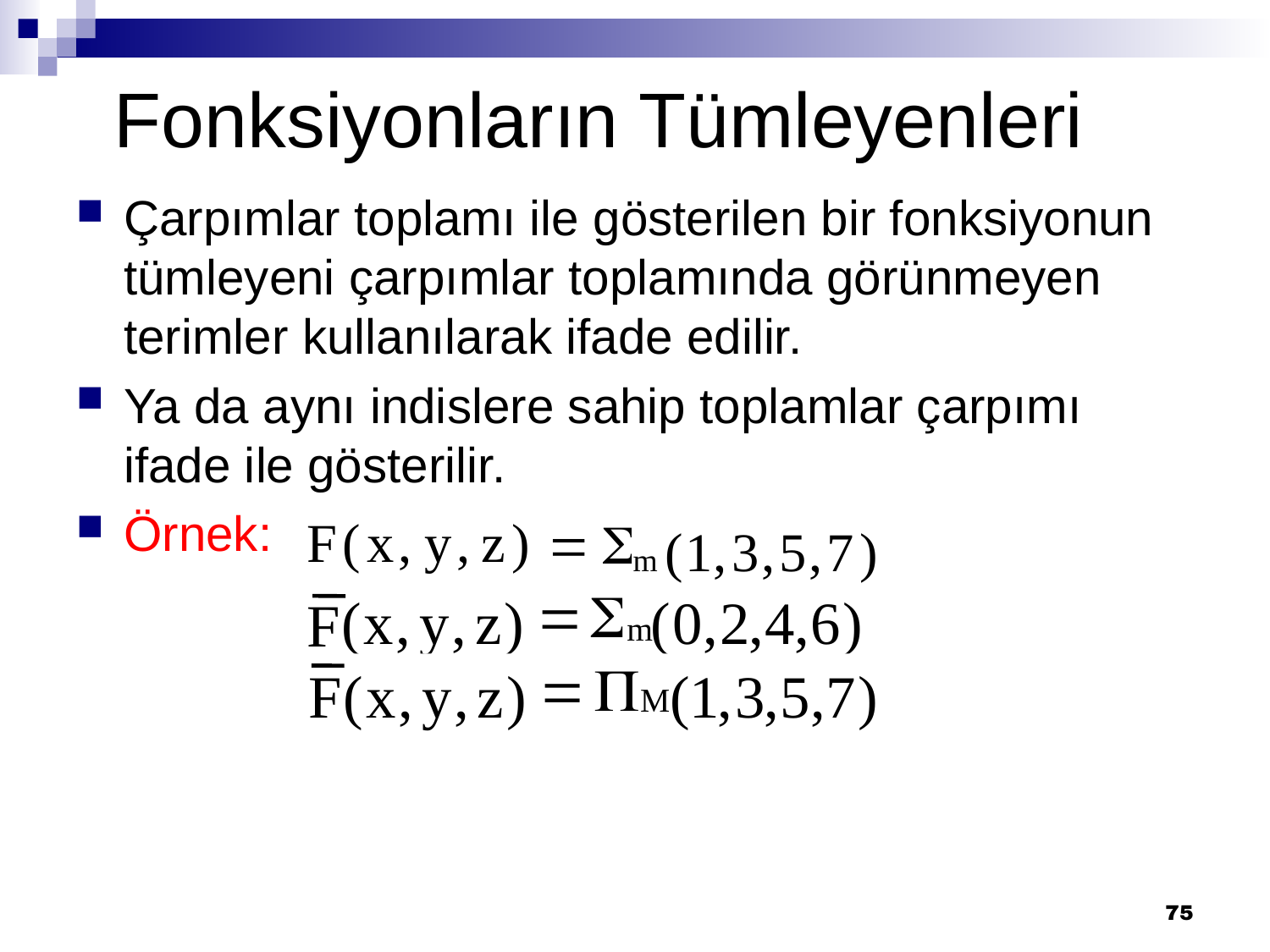

# Fonksiyonların Tümleyenleri
Çarpımlar toplamı ile gösterilen bir fonksiyonun tümleyeni çarpımlar toplamında görünmeyen terimler kullanılarak ifade edilir.
Ya da aynı indislere sahip toplamlar çarpımı ifade ile gösterilir.
Örnek:
F
(
x
,
y
,
z
)
=
Σ
(
1
,
3
,
5
,
7
)
m
=
Σ
(
x
,
y
,
z
)
(
0
,
2
,
4
,
6
)
F

m
=
Π

F
(
x
,
y
,
z
)
(
1
,
3
,
5
,
7
)

M
75